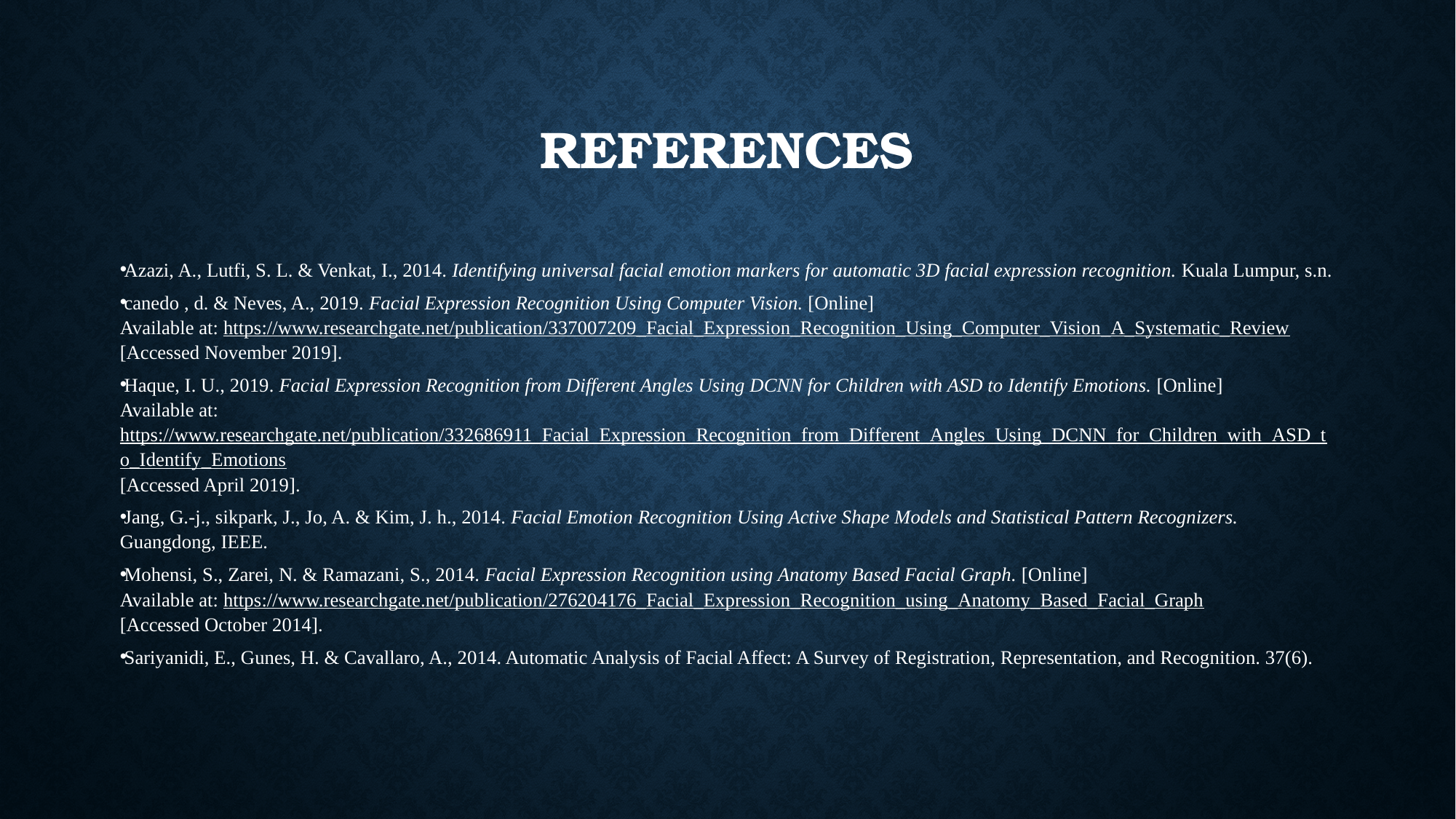

# References
Azazi, A., Lutfi, S. L. & Venkat, I., 2014. Identifying universal facial emotion markers for automatic 3D facial expression recognition. Kuala Lumpur, s.n.
canedo , d. & Neves, A., 2019. Facial Expression Recognition Using Computer Vision. [Online]
Available at: https://www.researchgate.net/publication/337007209_Facial_Expression_Recognition_Using_Computer_Vision_A_Systematic_Review
[Accessed November 2019].
Haque, I. U., 2019. Facial Expression Recognition from Different Angles Using DCNN for Children with ASD to Identify Emotions. [Online]
Available at: https://www.researchgate.net/publication/332686911_Facial_Expression_Recognition_from_Different_Angles_Using_DCNN_for_Children_with_ASD_to_Identify_Emotions
[Accessed April 2019].
Jang, G.-j., sikpark, J., Jo, A. & Kim, J. h., 2014. Facial Emotion Recognition Using Active Shape Models and Statistical Pattern Recognizers. Guangdong, IEEE.
Mohensi, S., Zarei, N. & Ramazani, S., 2014. Facial Expression Recognition using Anatomy Based Facial Graph. [Online]
Available at: https://www.researchgate.net/publication/276204176_Facial_Expression_Recognition_using_Anatomy_Based_Facial_Graph
[Accessed October 2014].
Sariyanidi, E., Gunes, H. & Cavallaro, A., 2014. Automatic Analysis of Facial Affect: A Survey of Registration, Representation, and Recognition. 37(6).